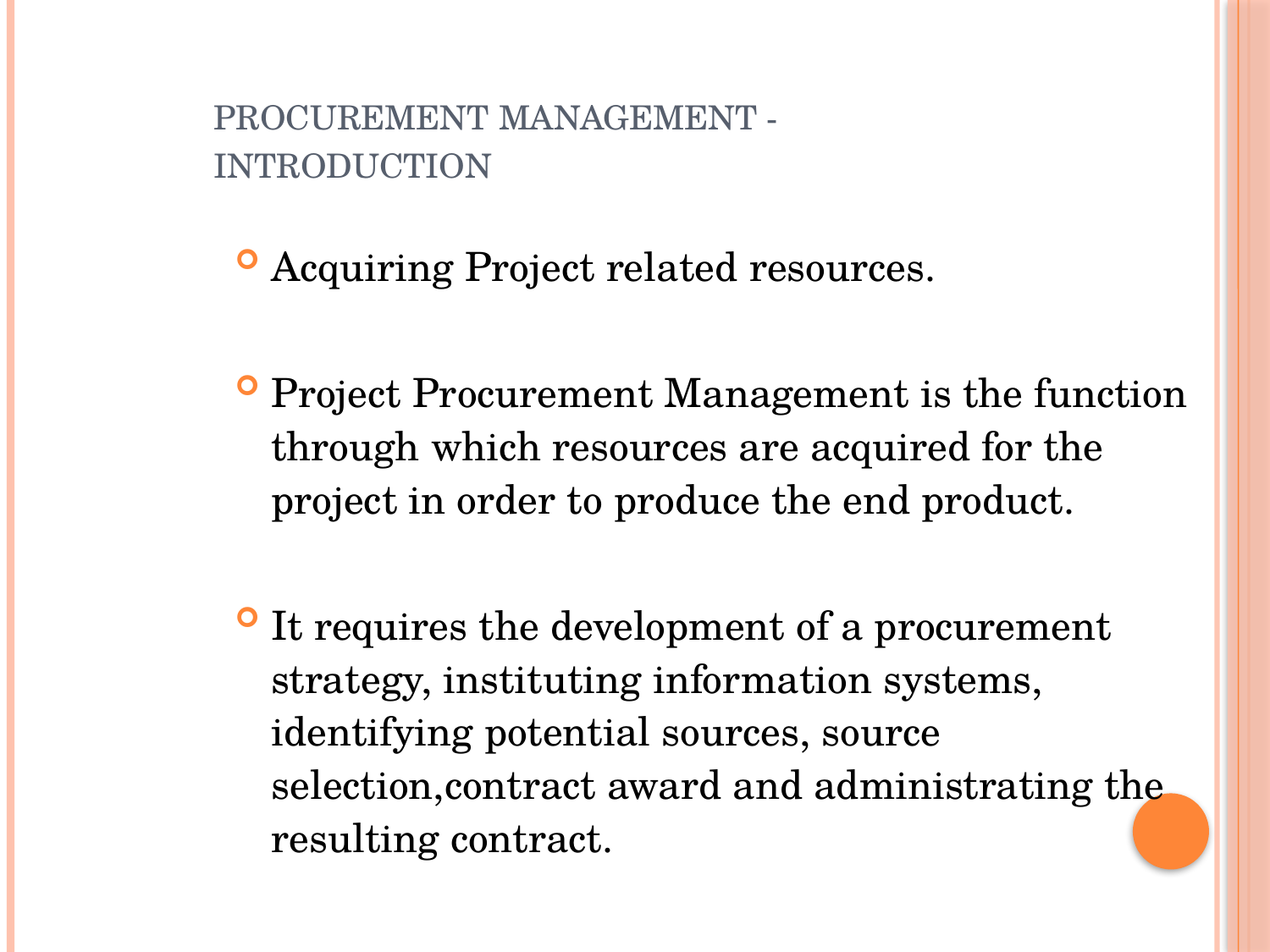

# Procurement Management - Introduction
Acquiring Project related resources.

Project Procurement Management is the function through which resources are acquired for the project in order to produce the end product.

It requires the development of a procurement strategy, instituting information systems, identifying potential sources, source selection,contract award and administrating the resulting contract.